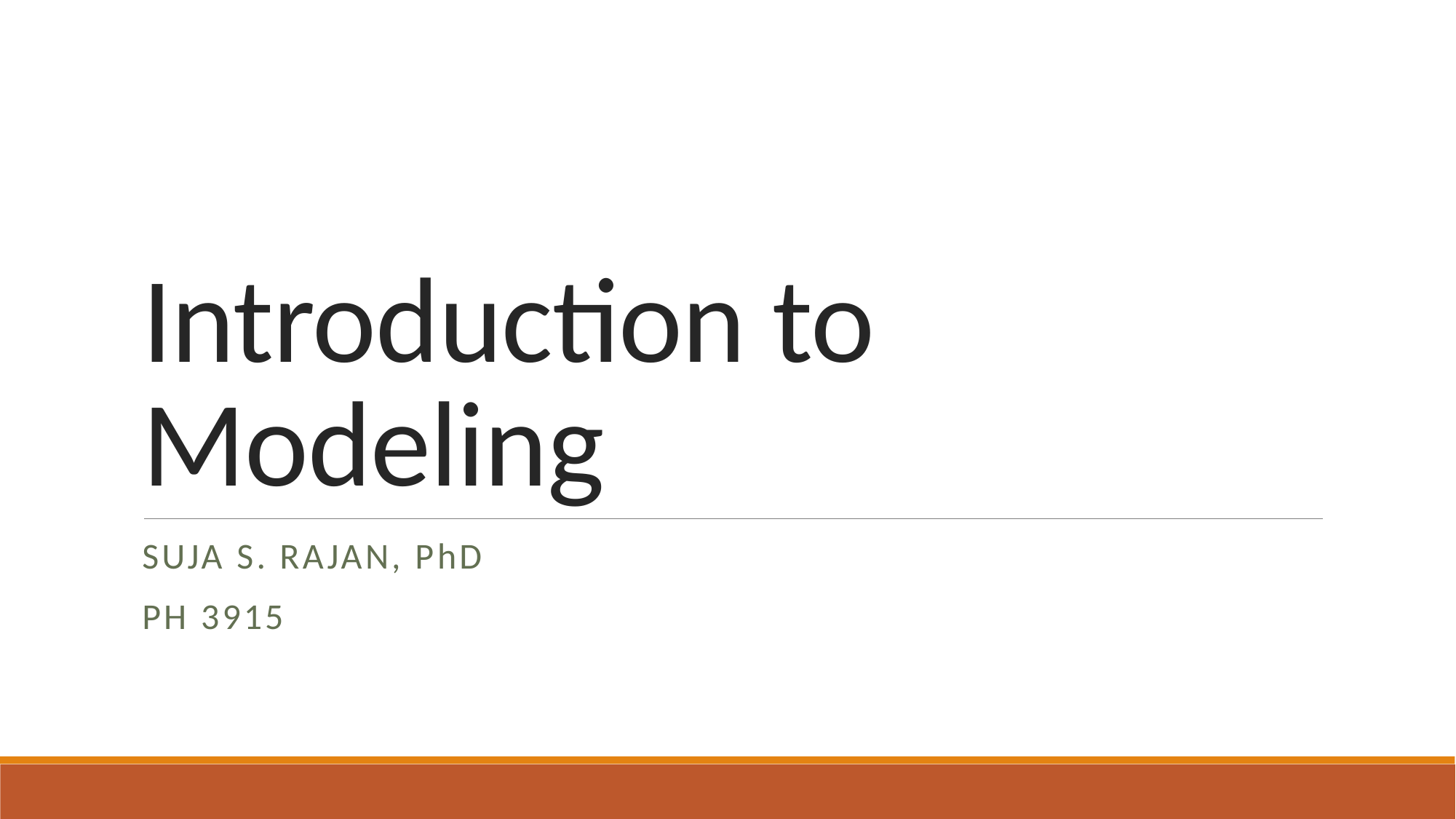

# Introduction to Modeling
Suja S. Rajan, PhD
PH 3915